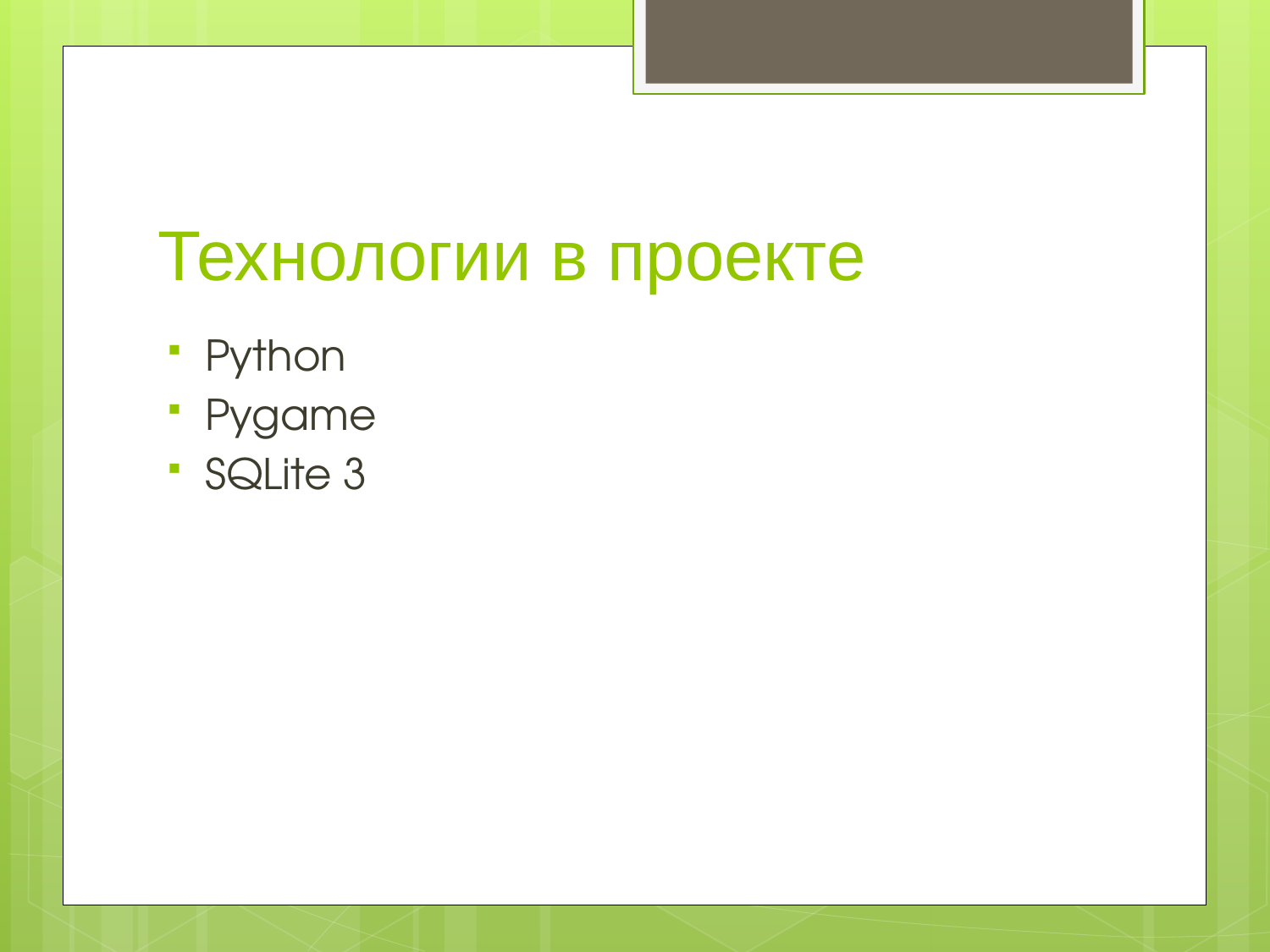

# Технологии в проекте
Python
Pygame
SQLite 3